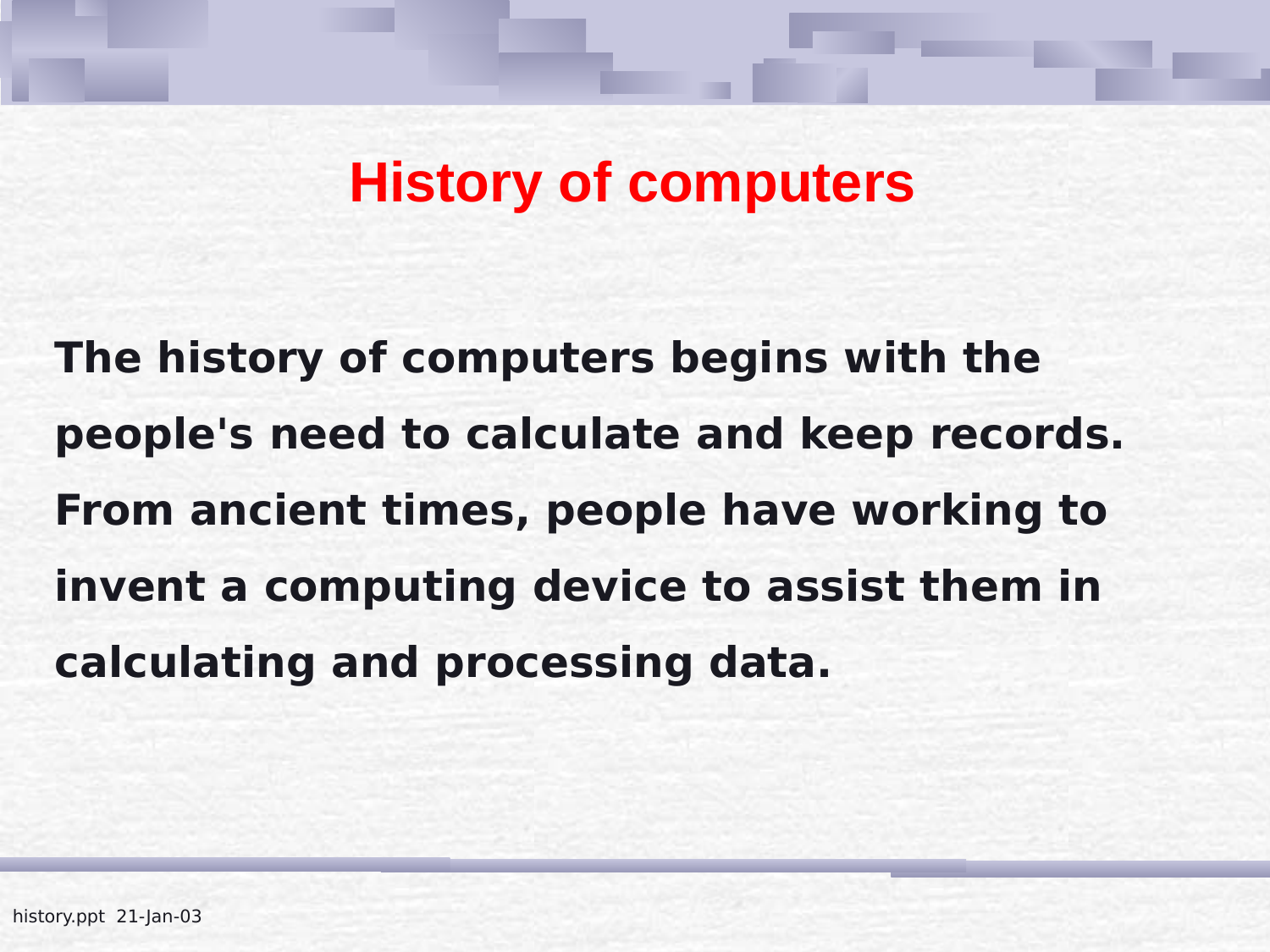

History of computers
The history of computers begins with the people's need to calculate and keep records. From ancient times, people have working to invent a computing device to assist them in calculating and processing data.